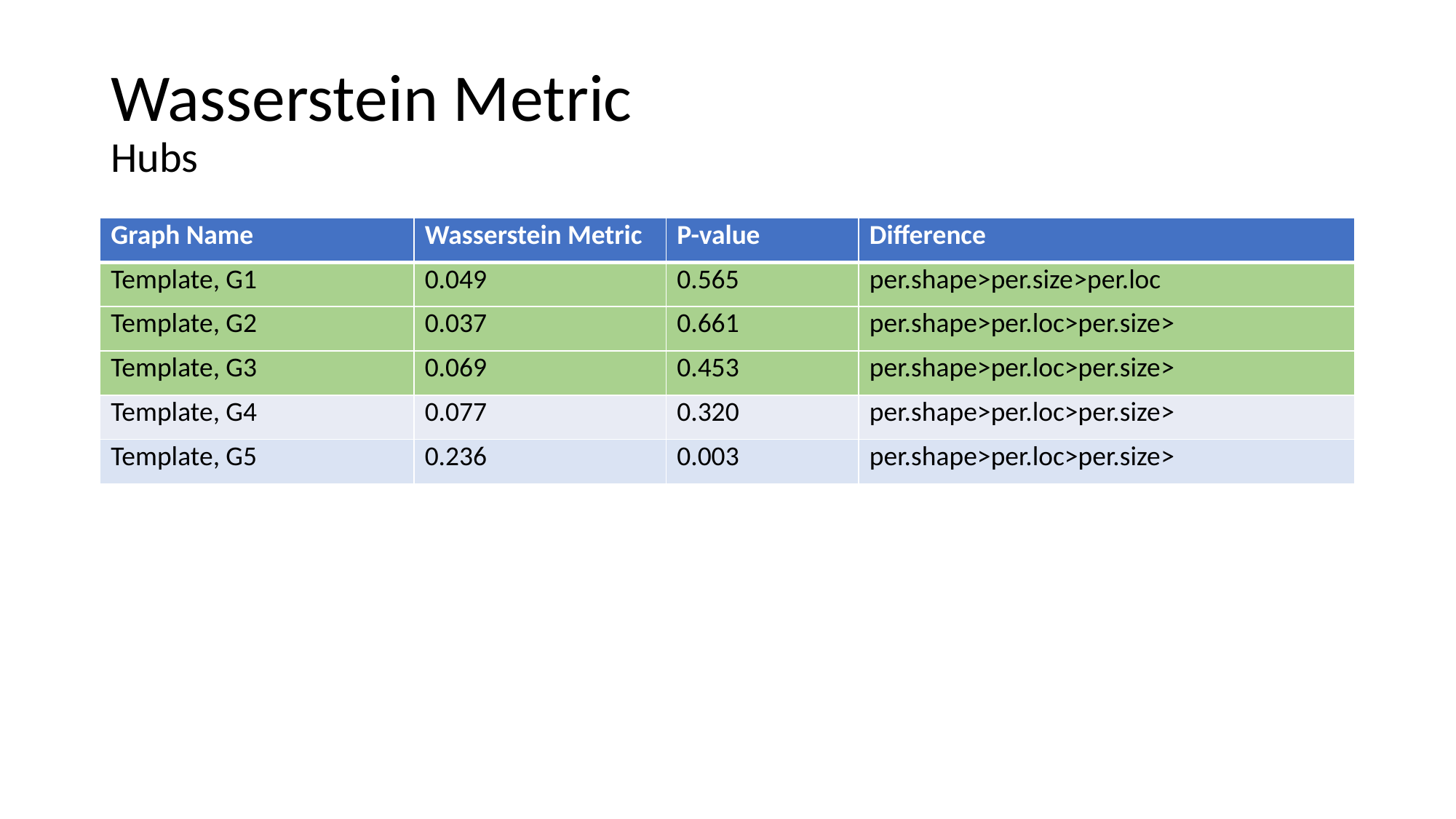

# Wasserstein Metric Hubs
| Graph Name | Wasserstein Metric | P-value | Difference |
| --- | --- | --- | --- |
| Template, G1 | 0.049 | 0.565 | per.shape>per.size>per.loc |
| Template, G2 | 0.037 | 0.661 | per.shape>per.loc>per.size> |
| Template, G3 | 0.069 | 0.453 | per.shape>per.loc>per.size> |
| Template, G4 | 0.077 | 0.320 | per.shape>per.loc>per.size> |
| Template, G5 | 0.236 | 0.003 | per.shape>per.loc>per.size> |